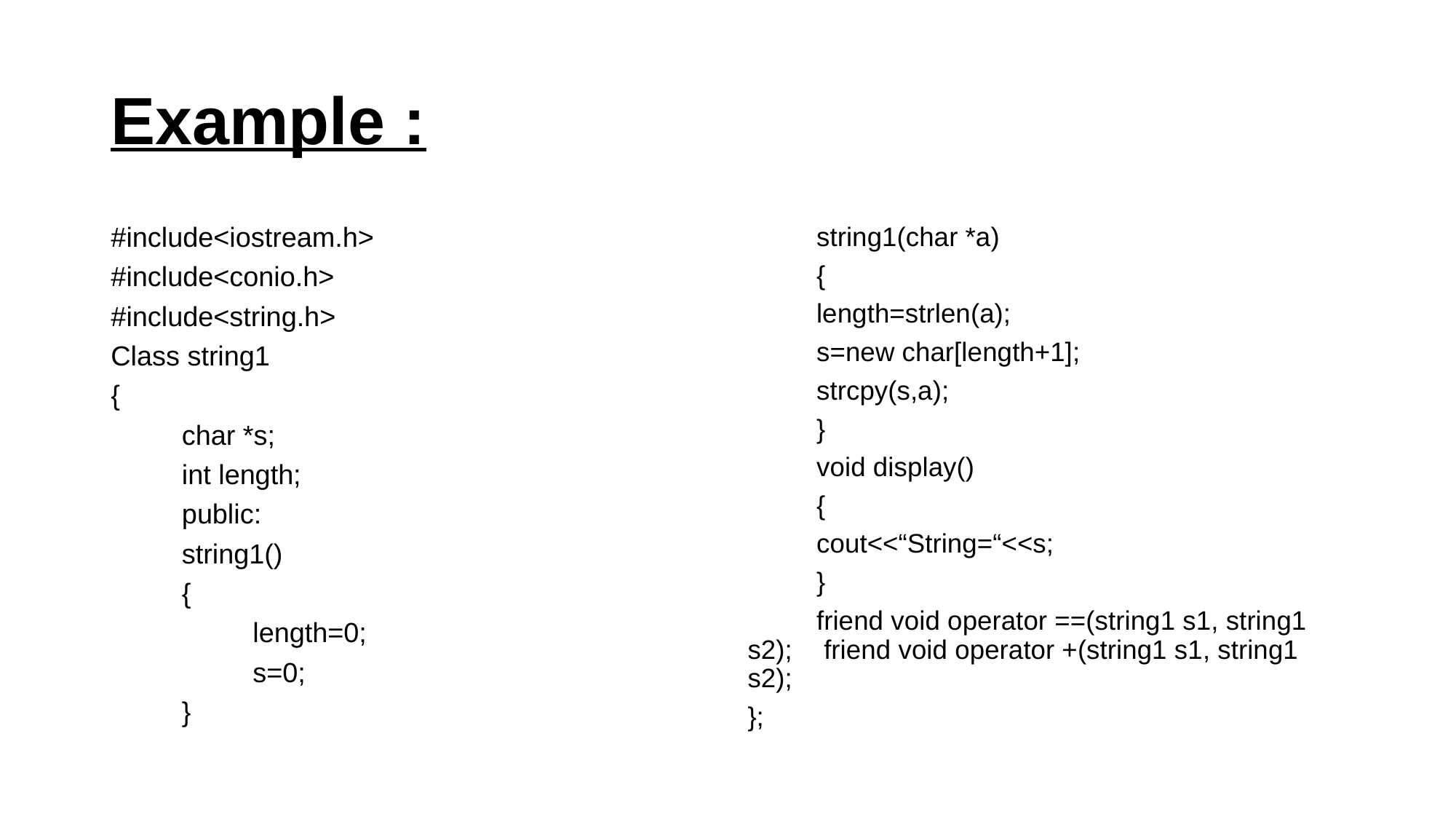

# Example :
#include<iostream.h>
#include<conio.h>
#include<string.h>
Class string1
{
	char *s;
	int length;
	public:
	string1()
	{
		length=0;
		s=0;
	}
	string1(char *a)
	{
		length=strlen(a);
		s=new char[length+1];
		strcpy(s,a);
	}
	void display()
	{
		cout<<“String=“<<s;
	}
	friend void operator ==(string1 s1, string1 s2);	 friend void operator +(string1 s1, string1 s2);
};